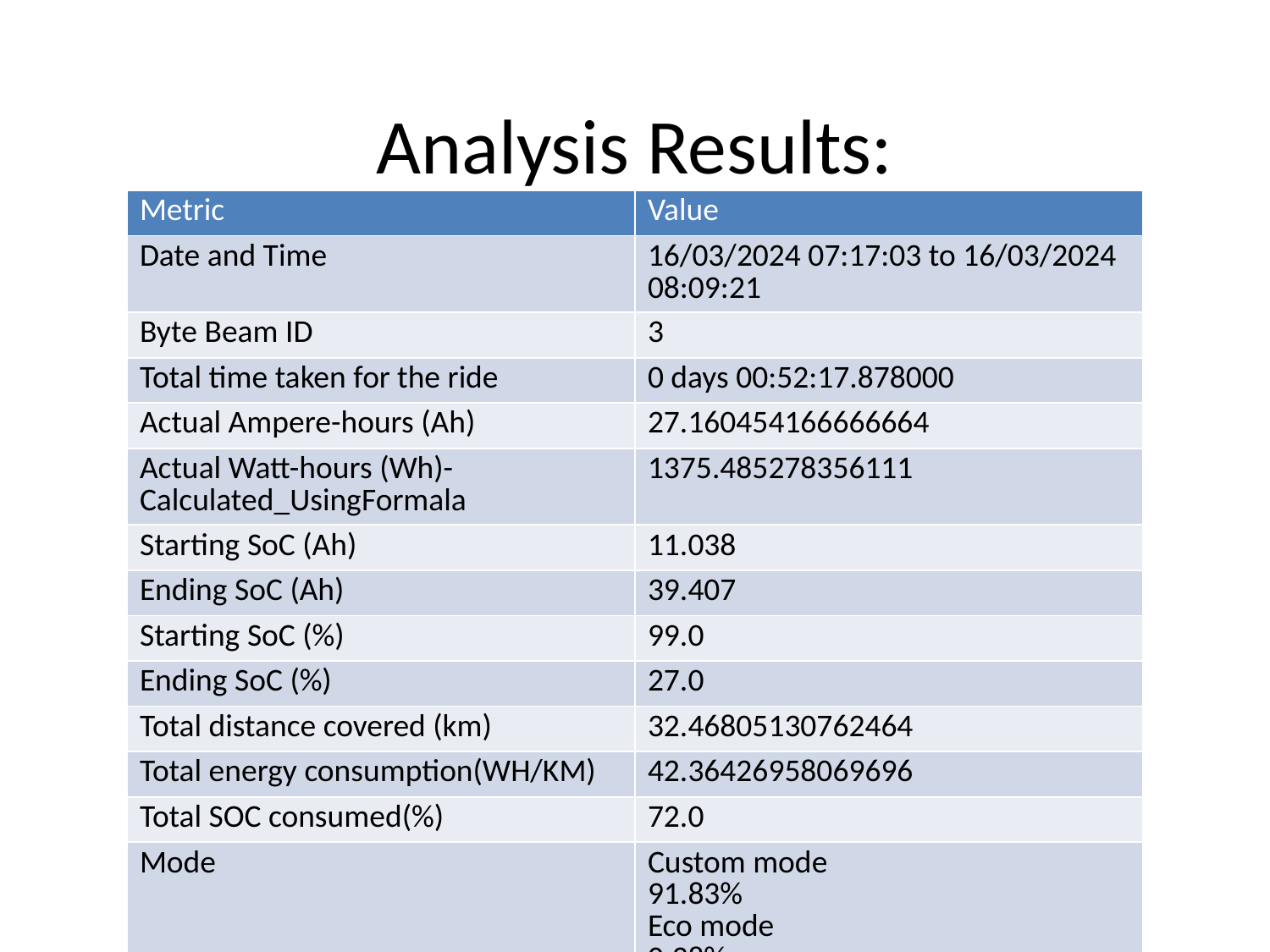

# Analysis Results:
| Metric | Value |
| --- | --- |
| Date and Time | 16/03/2024 07:17:03 to 16/03/2024 08:09:21 |
| Byte Beam ID | 3 |
| Total time taken for the ride | 0 days 00:52:17.878000 |
| Actual Ampere-hours (Ah) | 27.160454166666664 |
| Actual Watt-hours (Wh)- Calculated\_UsingFormala | 1375.485278356111 |
| Starting SoC (Ah) | 11.038 |
| Ending SoC (Ah) | 39.407 |
| Starting SoC (%) | 99.0 |
| Ending SoC (%) | 27.0 |
| Total distance covered (km) | 32.46805130762464 |
| Total energy consumption(WH/KM) | 42.36426958069696 |
| Total SOC consumed(%) | 72.0 |
| Mode | Custom mode 91.83% Eco mode 0.38% Sports mode 0.19% |